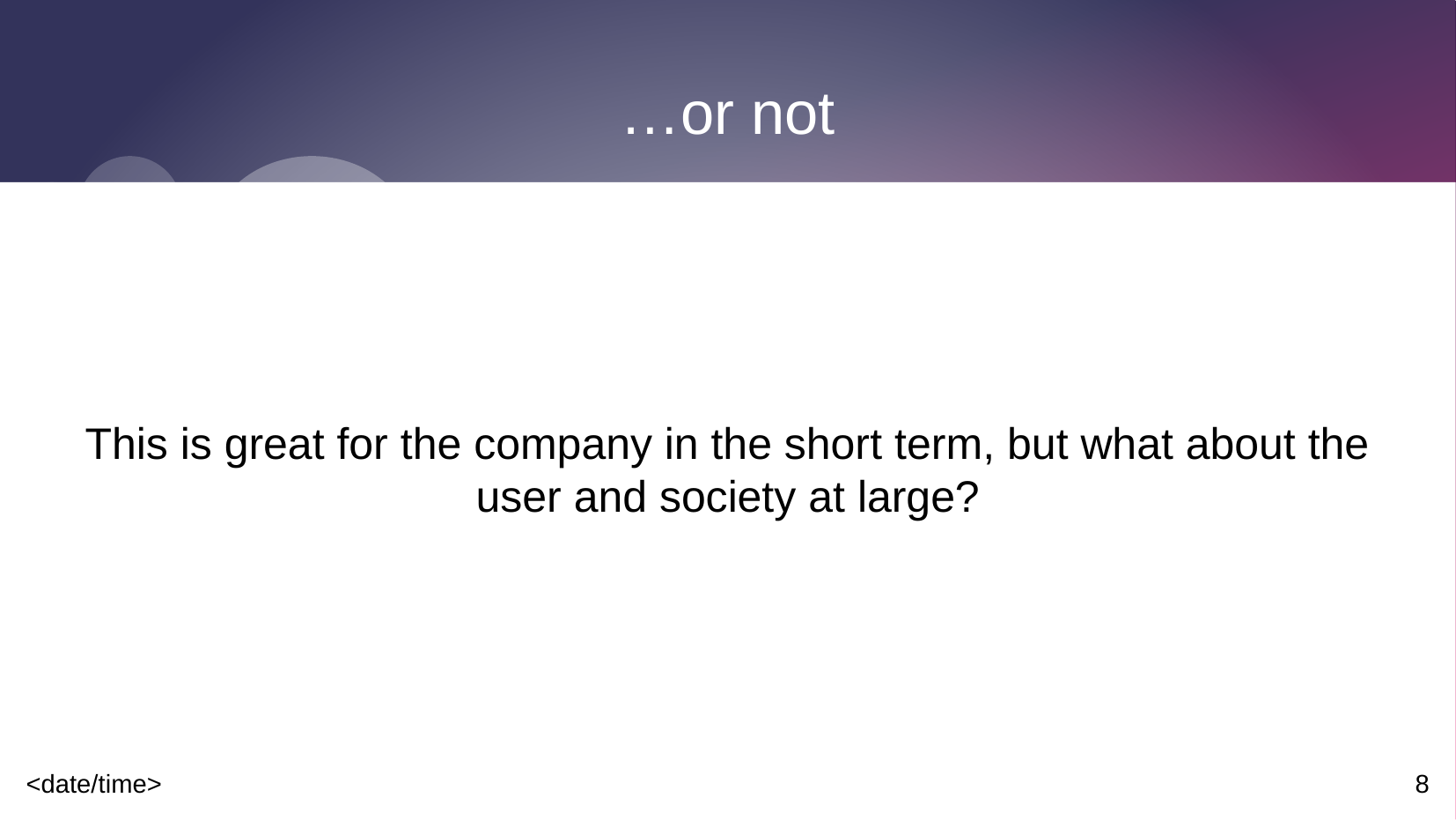

# …or not
This is great for the company in the short term, but what about the user and society at large?